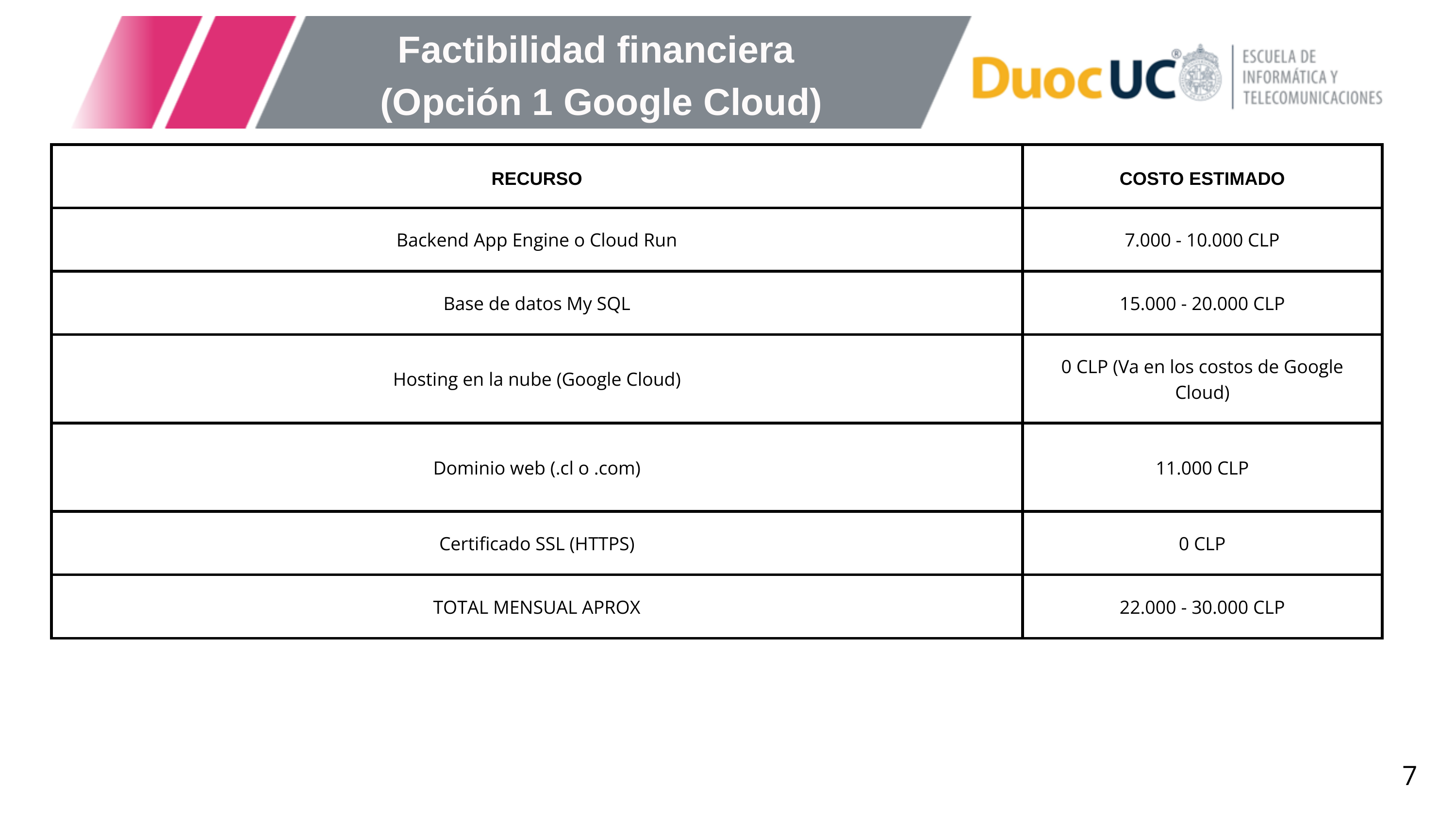

Factibilidad financiera
(Opción 1 Google Cloud)
| RECURSO | COSTO ESTIMADO |
| --- | --- |
| Backend App Engine o Cloud Run | 7.000 - 10.000 CLP |
| Base de datos My SQL | 15.000 - 20.000 CLP |
| Hosting en la nube (Google Cloud) | 0 CLP (Va en los costos de Google Cloud) |
| Dominio web (.cl o .com) | 11.000 CLP |
| Certificado SSL (HTTPS) | 0 CLP |
| TOTAL MENSUAL APROX | 22.000 - 30.000 CLP |
7